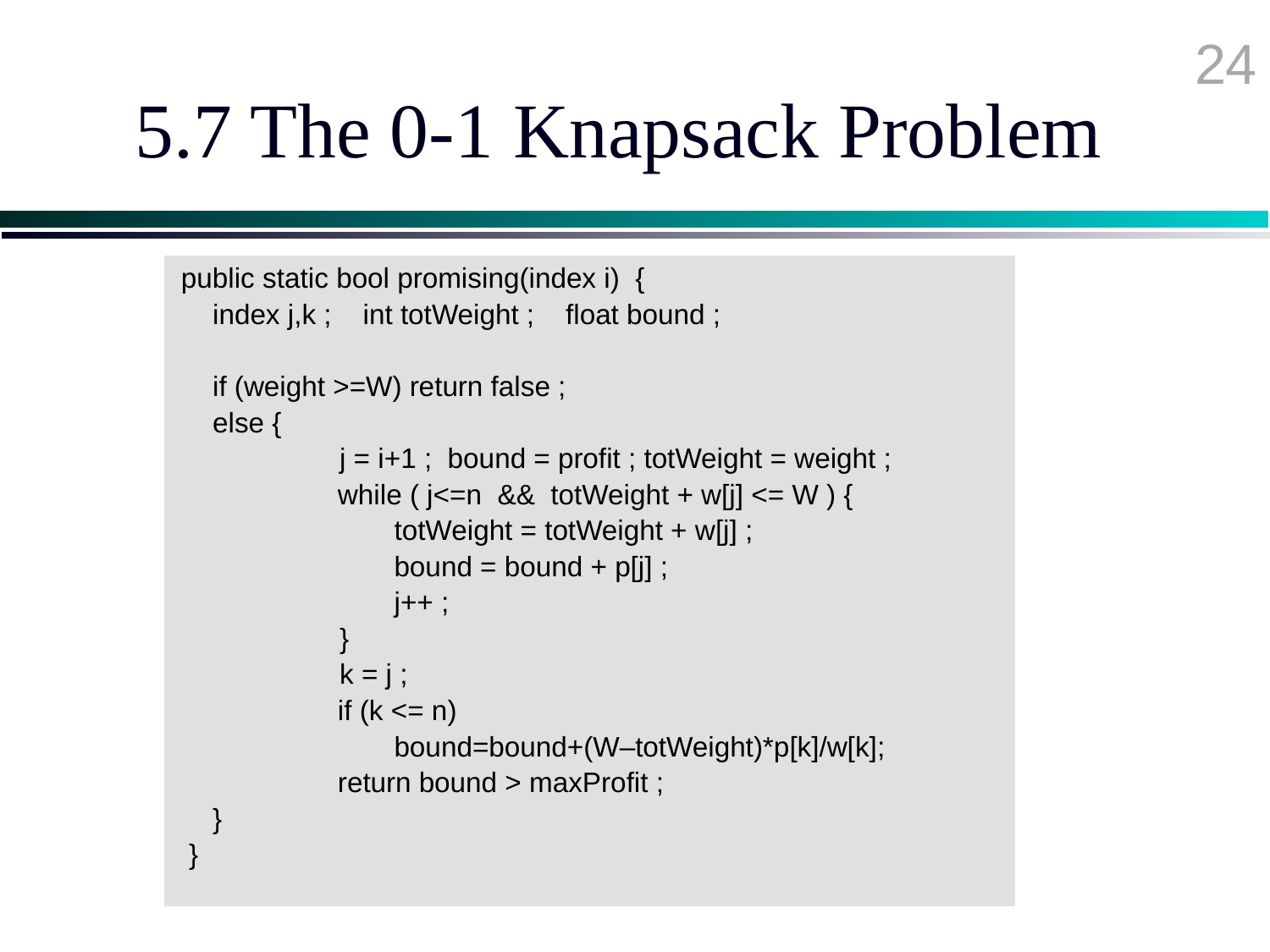

24
# 5.7 The 0-1 Knapsack Problem

public static bool promising(index i)  {
    index j,k ;    int totWeight ;    float bound ;

    if (weight >=W) return false ;
    else {
	    j = i+1 ;  bound = profit ; totWeight = weight ;
                    while ( j<=n  &&  totWeight + w[j] <= W ) {
	           totWeight = totWeight + w[j] ;
	           bound = bound + p[j] ;
	           j++ ;
	    }
	    k = j ;
                    if (k <= n)
	           bound=bound+(W–totWeight)*p[k]/w[k];
                    return bound > maxProfit ;
    }
 }